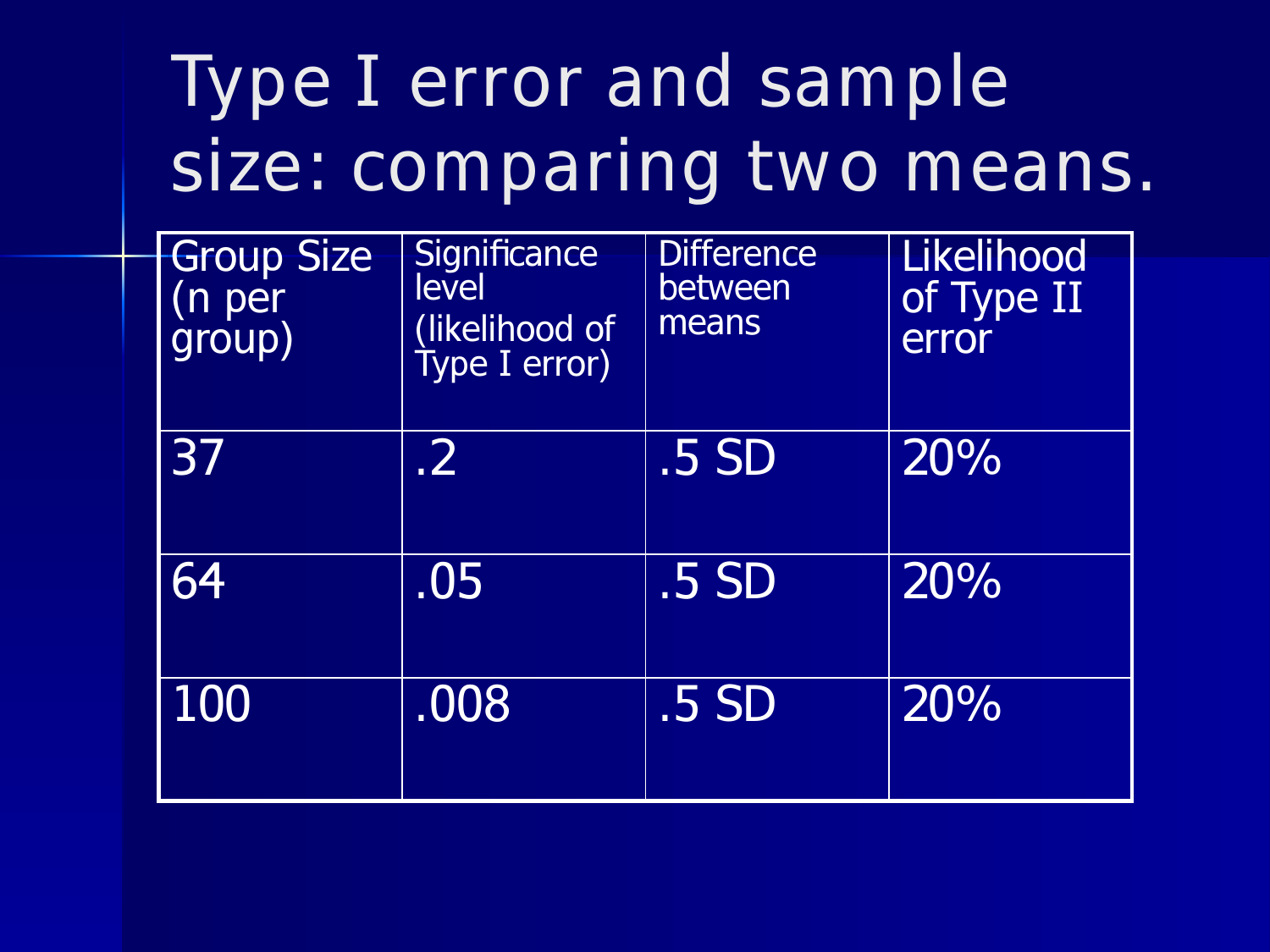

Type I error and sample size: comparing two means.
| Group Size (n per group) | Significance level (likelihood of Type I error) | Difference between means | Likelihood of Type II error |
| --- | --- | --- | --- |
| 37 | .2 | .5 SD | 20% |
| 64 | .05 | .5 SD | 20% |
| 100 | .008 | .5 SD | 20% |